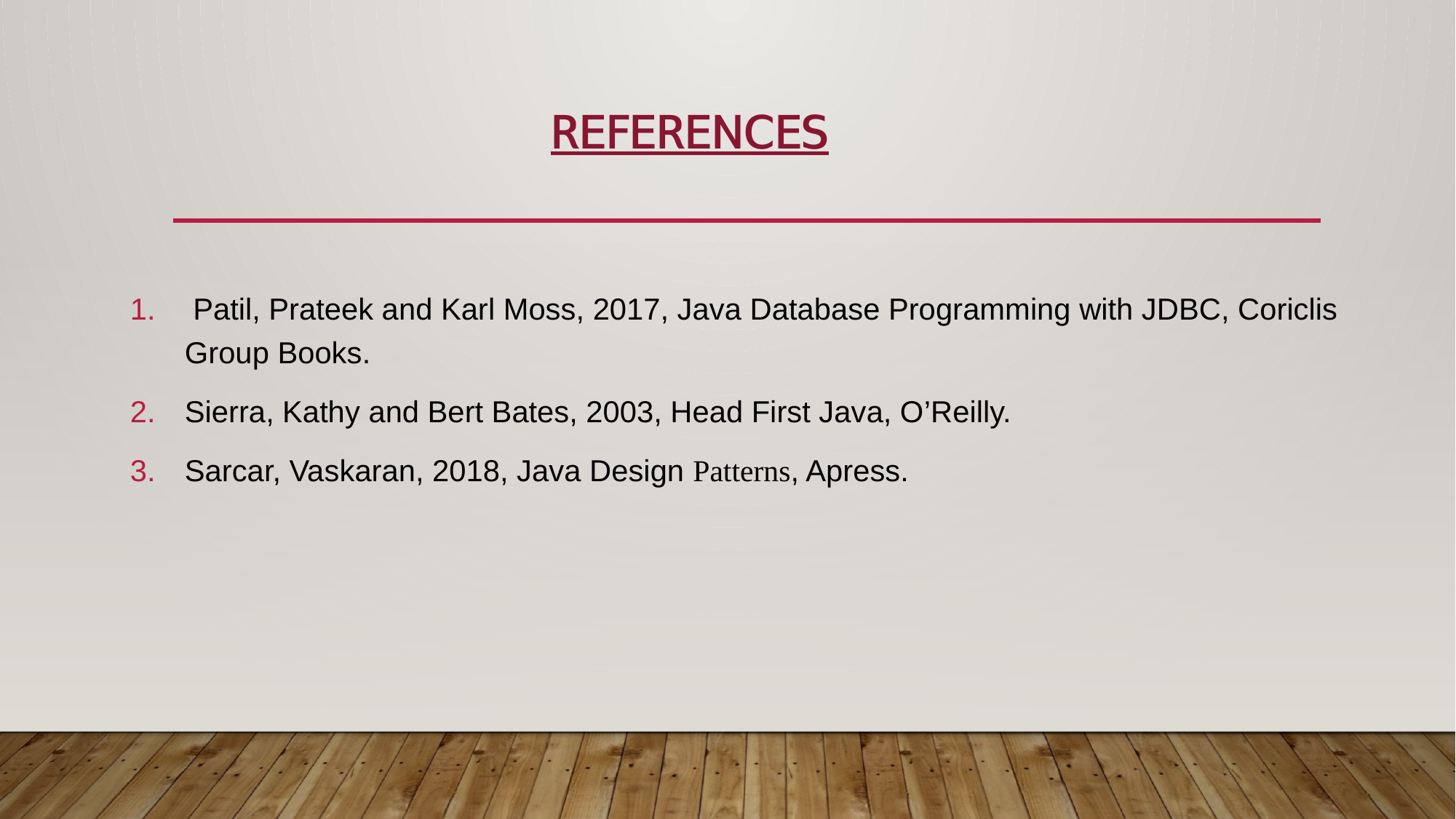

# REFERENCES

 Patil, Prateek and Karl Moss, 2017, Java Database Programming with JDBC, Coriclis Group Books.
Sierra, Kathy and Bert Bates, 2003, Head First Java, O’Reilly.
Sarcar, Vaskaran, 2018, Java Design Patterns, Apress.